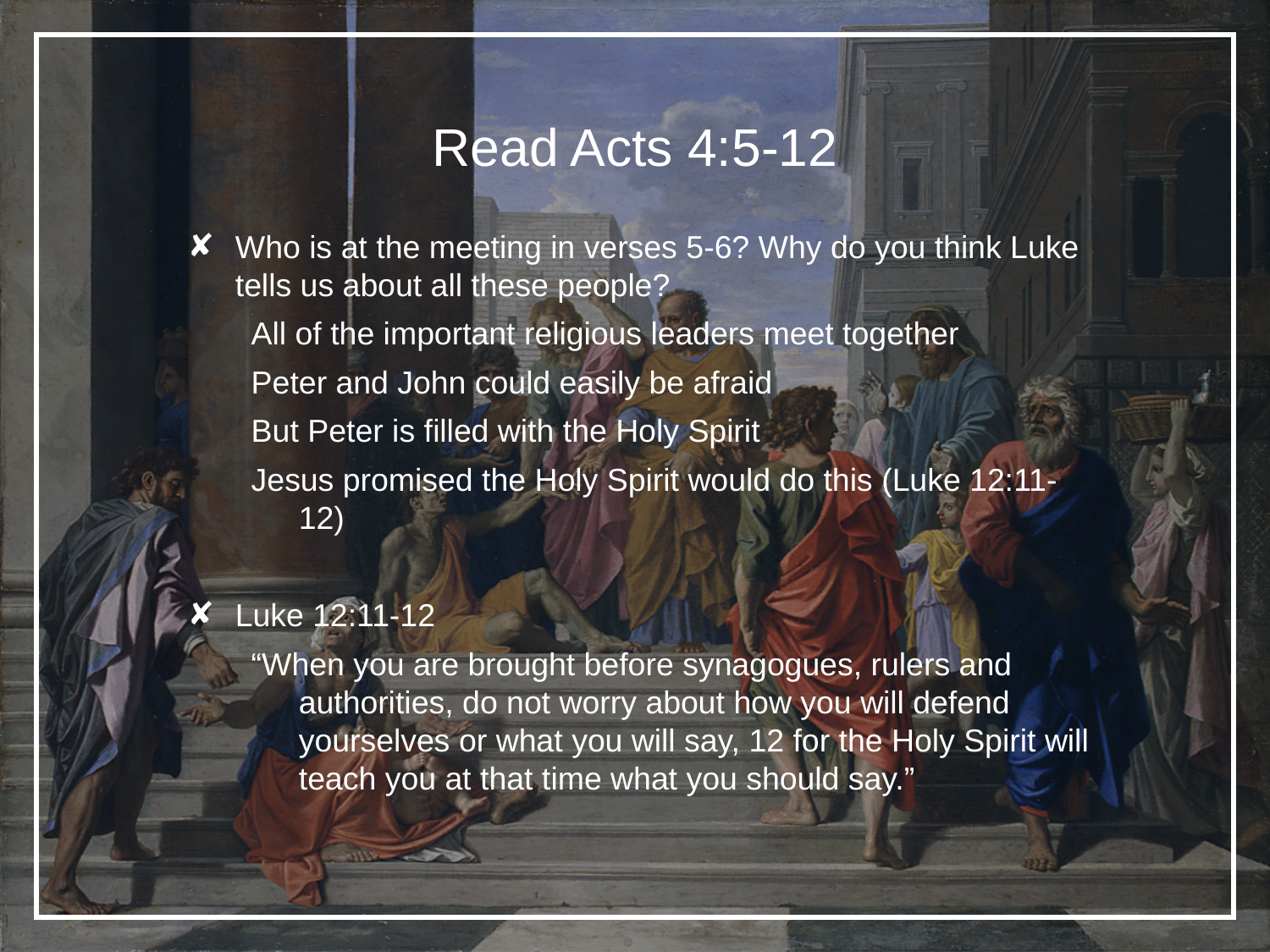

# Read Acts 4:5-12
Who is at the meeting in verses 5-6? Why do you think Luke tells us about all these people?
All of the important religious leaders meet together
Peter and John could easily be afraid
But Peter is filled with the Holy Spirit
Jesus promised the Holy Spirit would do this (Luke 12:11-12)

Luke 12:11-12
“When you are brought before synagogues, rulers and authorities, do not worry about how you will defend yourselves or what you will say, 12 for the Holy Spirit will teach you at that time what you should say.”